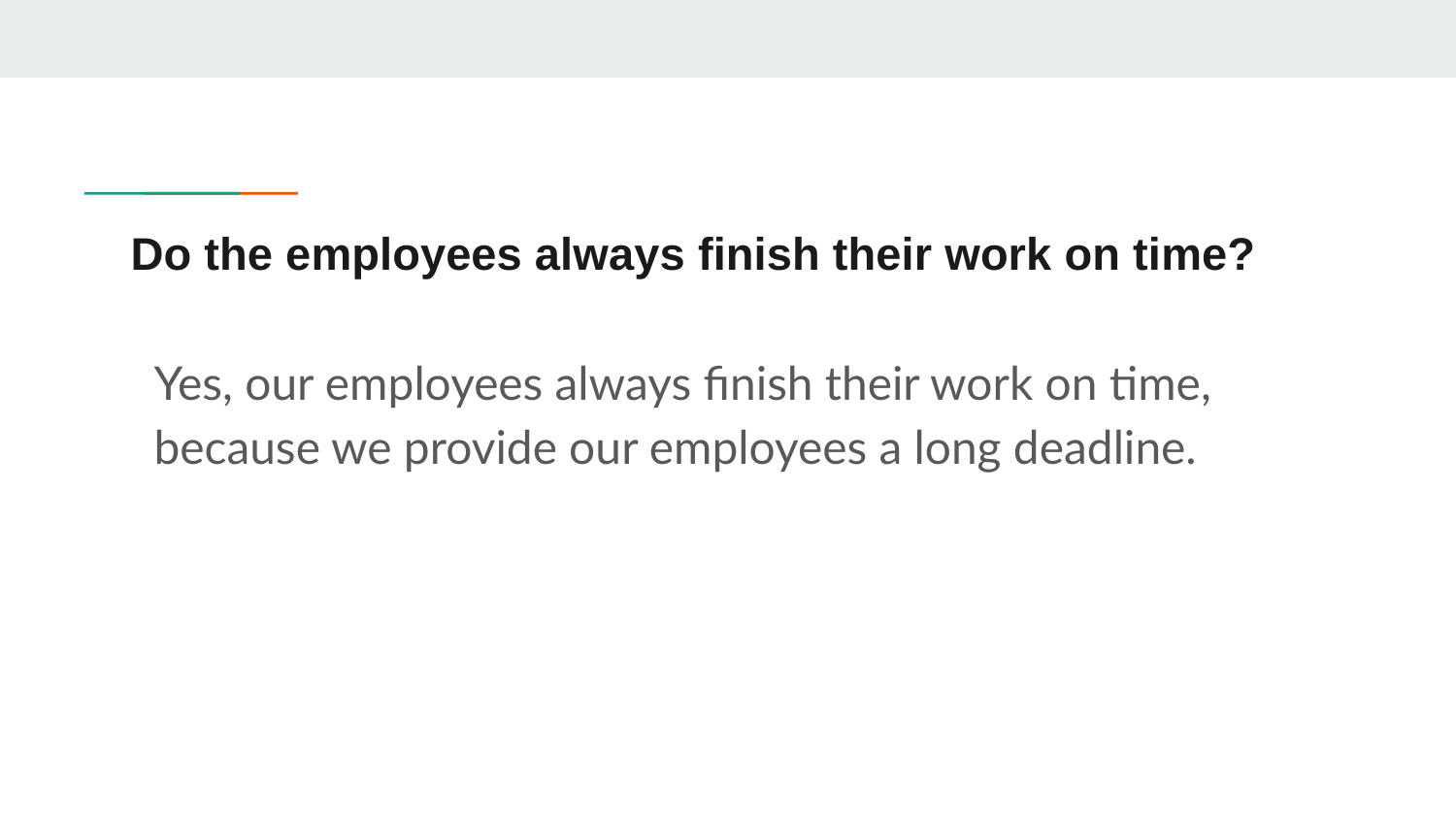

# Do the employees always finish their work on time?
Yes, our employees always finish their work on time, because we provide our employees a long deadline.